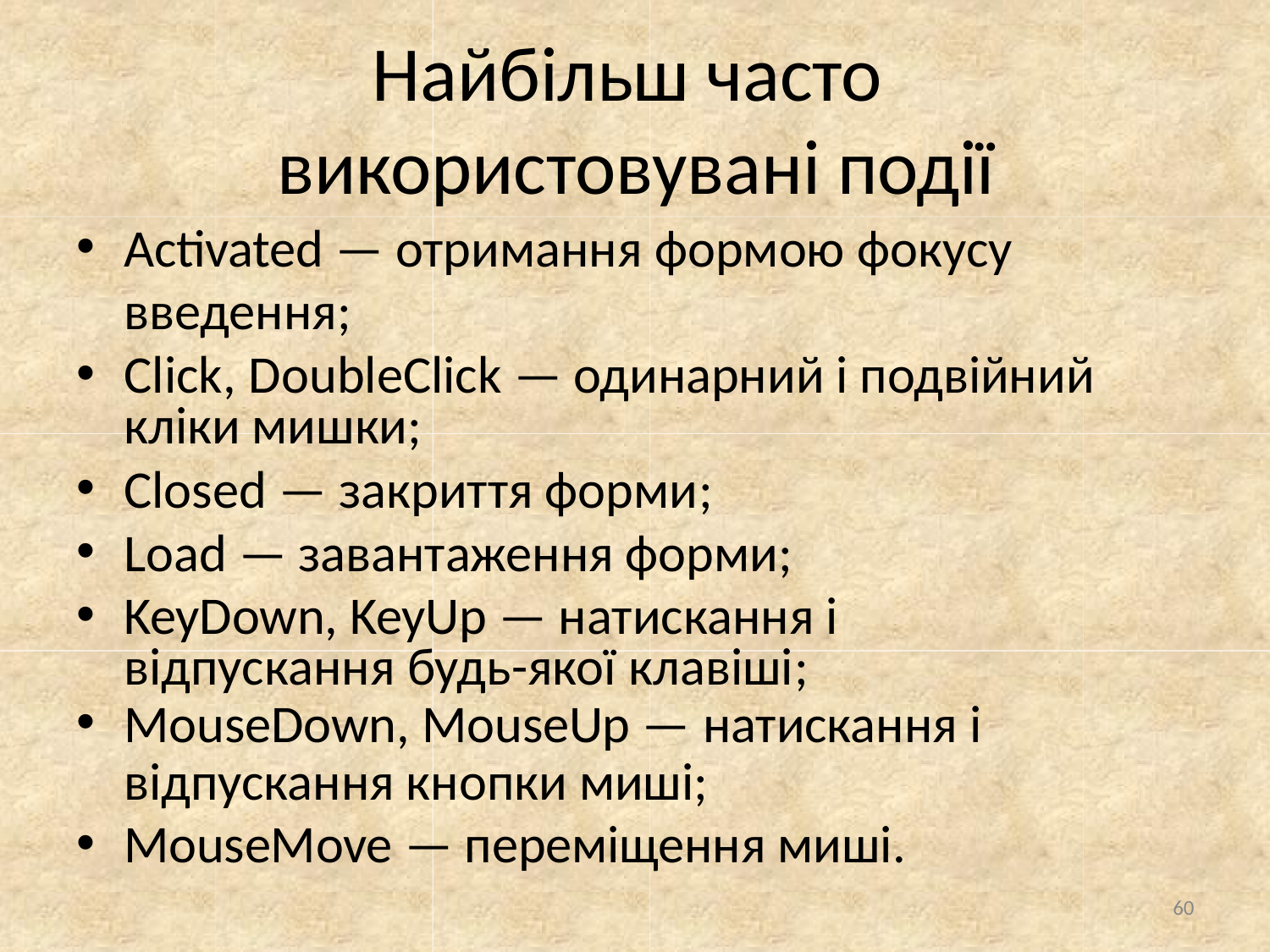

# Найбільш часто використовувані події
Activated — отримання формою фокусу введення;
Click, DoubleClick — одинарний і подвійний кліки мишки;
Closed — закриття форми;
Load — завантаження форми;
KeyDown, KeyUp — натискання і відпускання будь-якої клавіші;
MouseDown, MouseUp — натискання і відпускання кнопки миші;
MouseMove — переміщення миші.
60